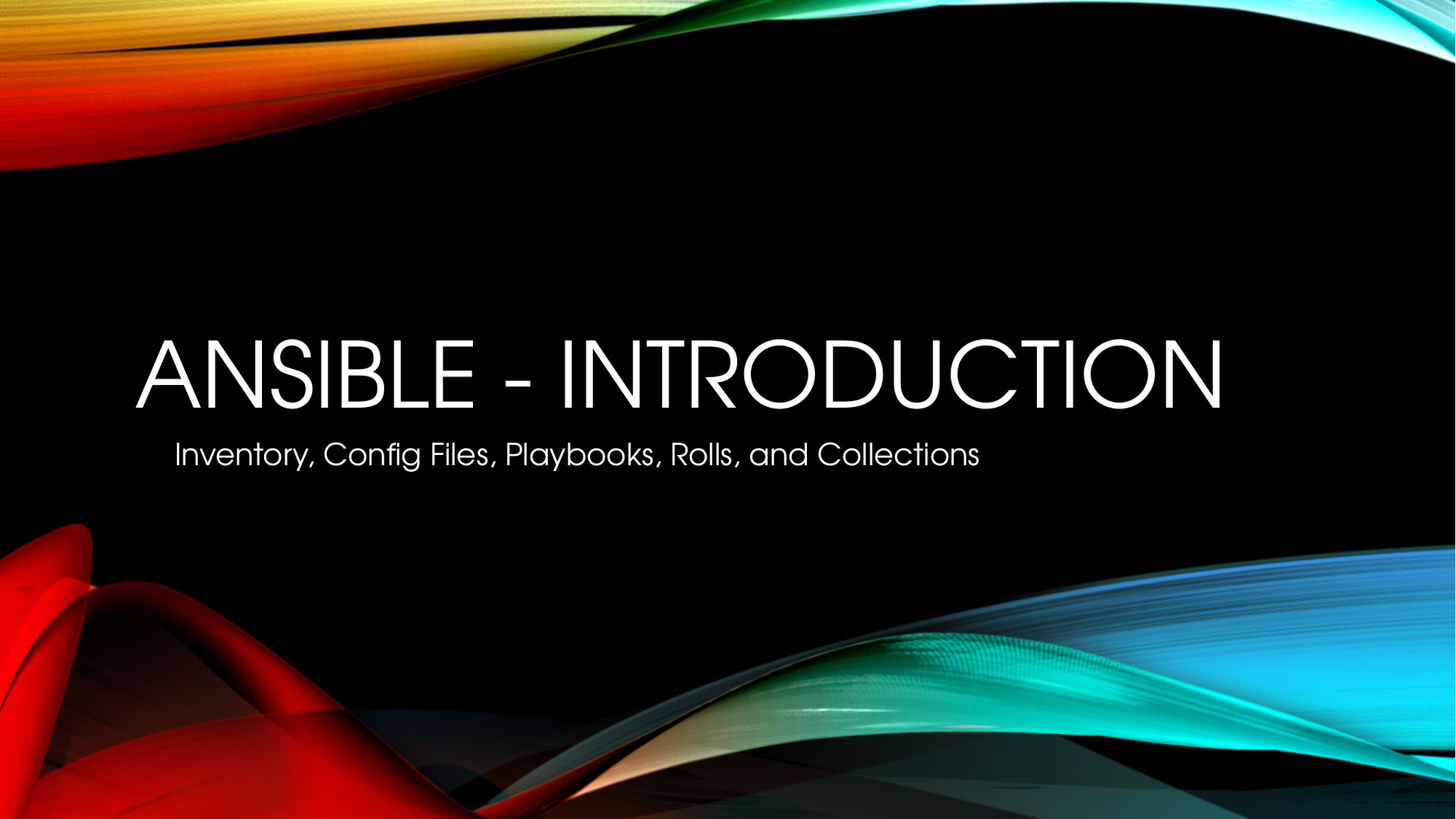

# Ansible - Introduction
Inventory, Config Files, Playbooks, Rolls, and Collections